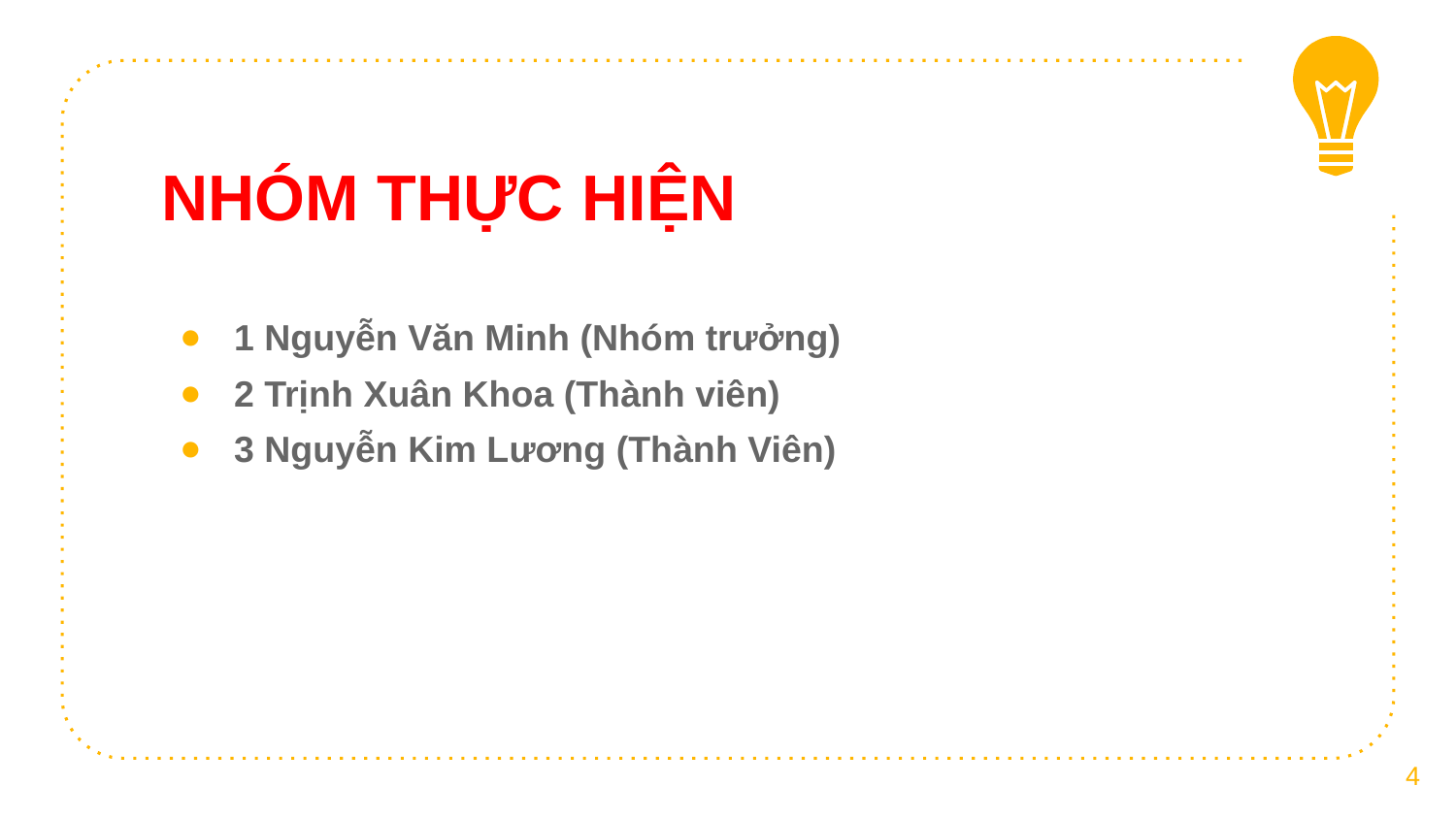

# NHÓM THỰC HIỆN
1 Nguyễn Văn Minh (Nhóm trưởng)
2 Trịnh Xuân Khoa (Thành viên)
3 Nguyễn Kim Lương (Thành Viên)

4